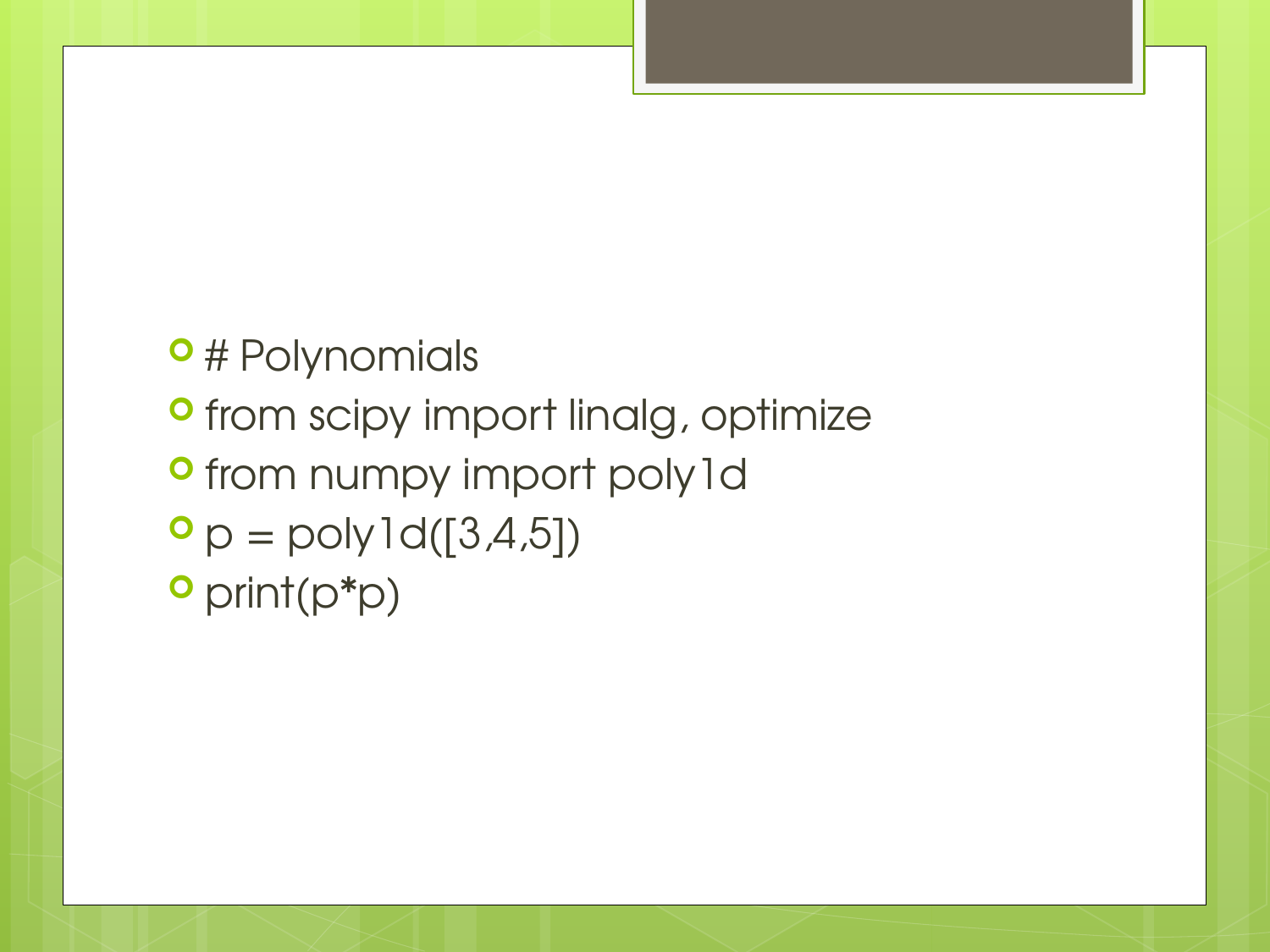

#
# Polynomials
from scipy import linalg, optimize
from numpy import poly1d
p = poly1d([3,4,5])
print(p*p)